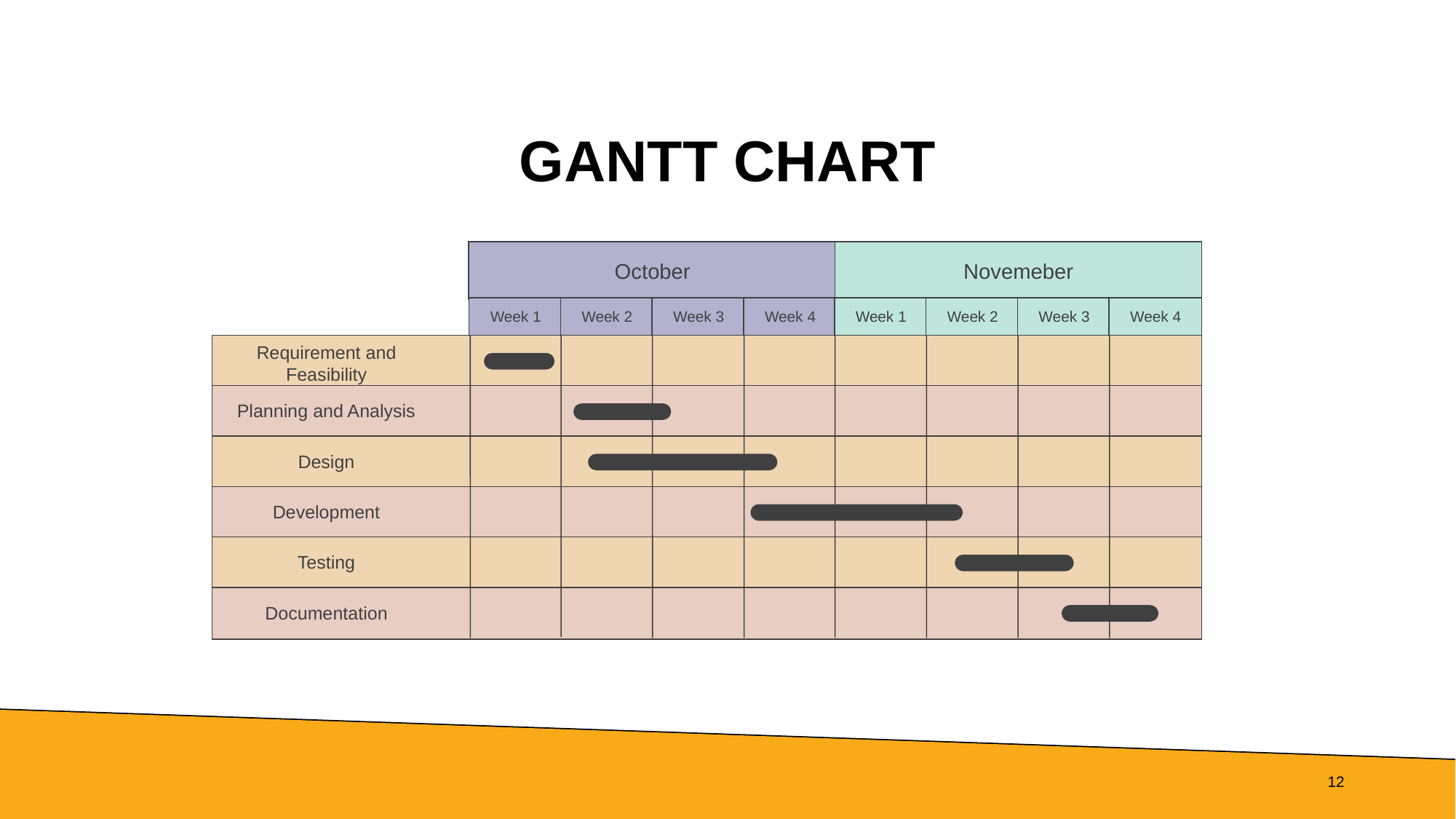

# Gantt Chart

October
Novemeber

Week 1
Week 2
Week 3
Week 4
Week 1
Week 2
Week 3
Week 4

Requirement and Feasibility

Planning and Analysis

Design

Development

Testing

Documentation

12